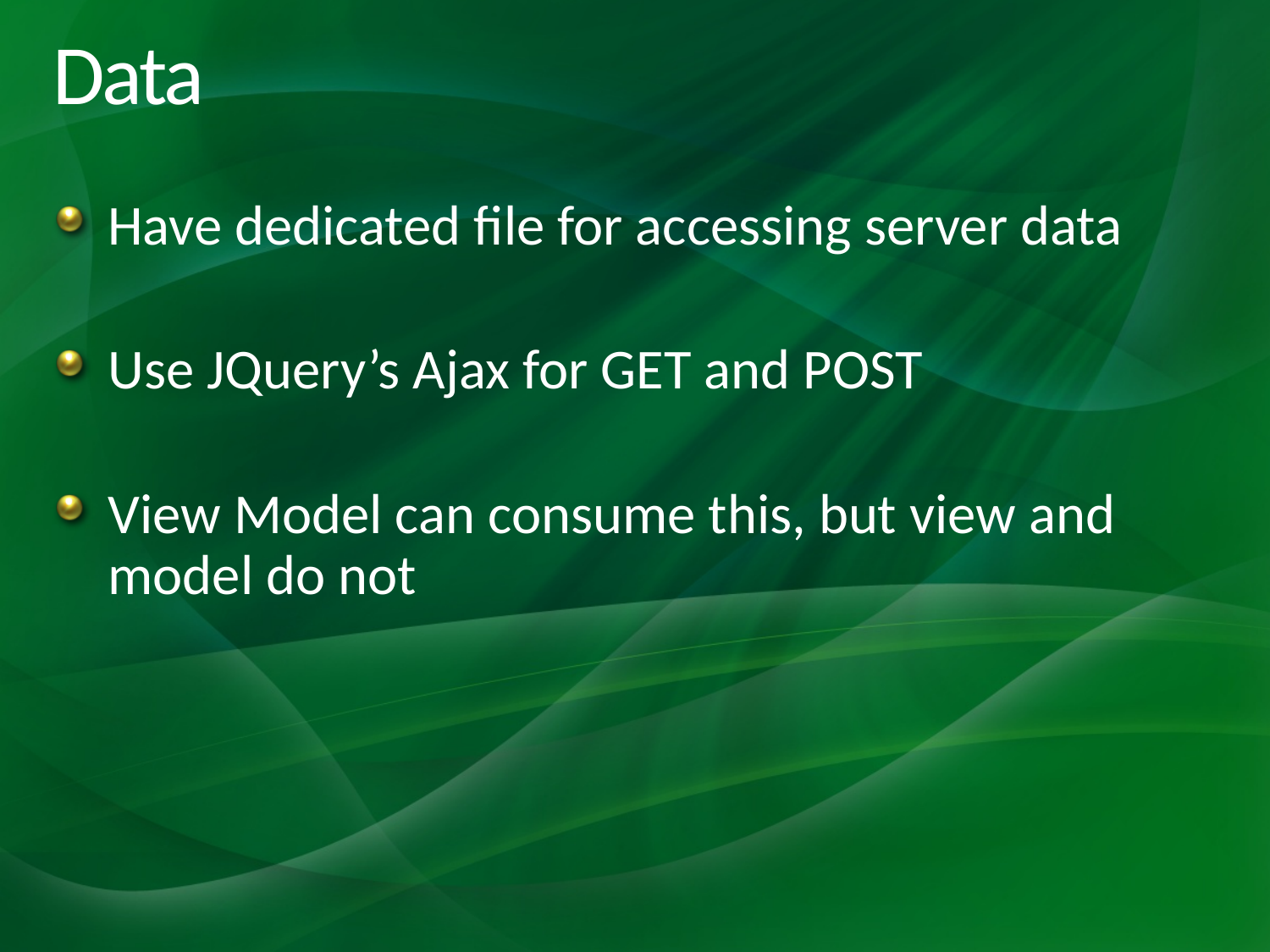

# Data
Have dedicated file for accessing server data

Use JQuery’s Ajax for GET and POST

View Model can consume this, but view and model do not